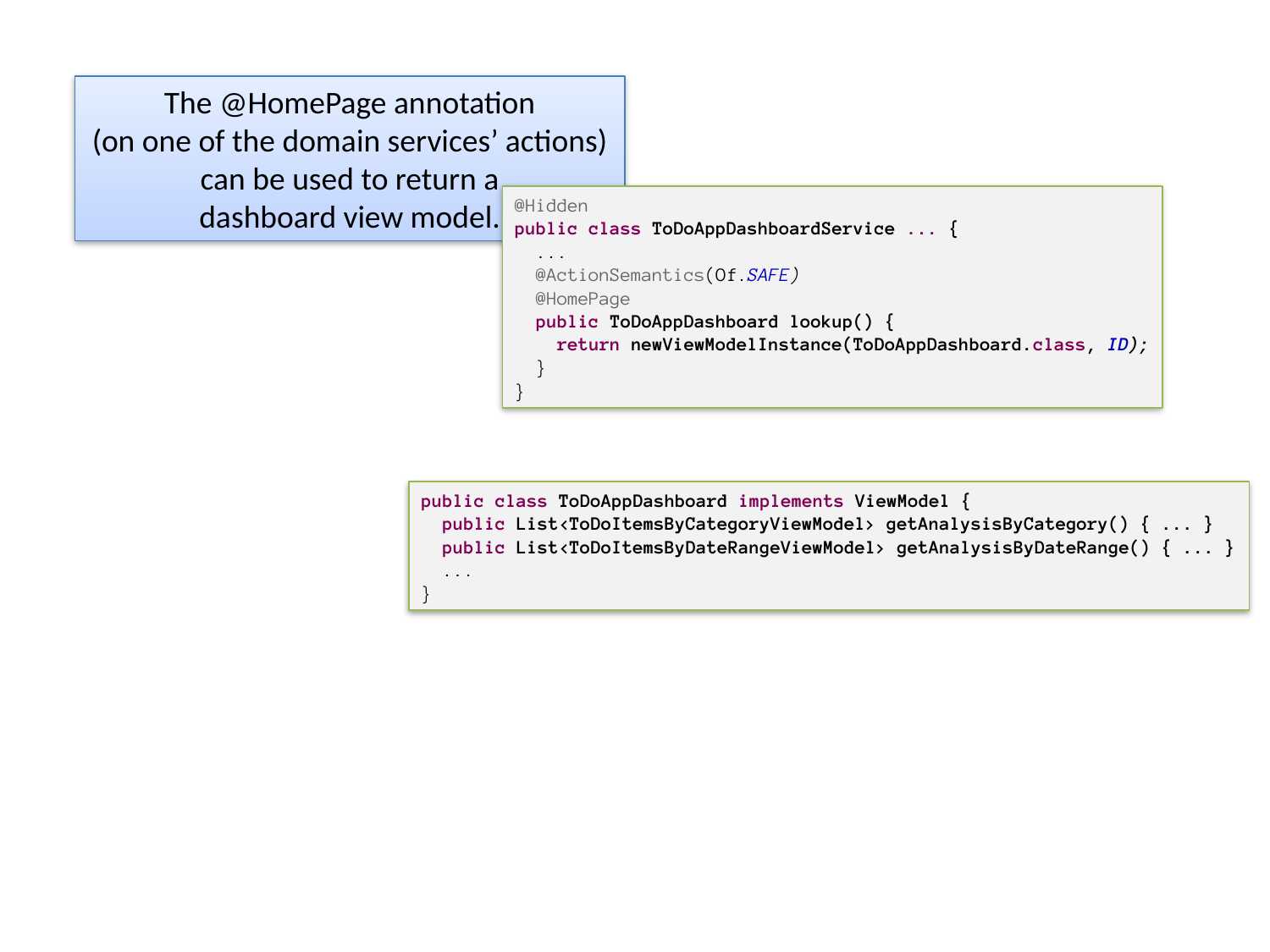

The @HomePage annotation
(on one of the domain services’ actions) can be used to return a
dashboard view model.
@Hidden
public class ToDoAppDashboardService ... {
  ...
  @ActionSemantics(Of.SAFE)
  @HomePage
  public ToDoAppDashboard lookup() {
    return newViewModelInstance(ToDoAppDashboard.class, ID);
  }
}
public class ToDoAppDashboard implements ViewModel {
  public List<ToDoItemsByCategoryViewModel> getAnalysisByCategory() { ... }
  public List<ToDoItemsByDateRangeViewModel> getAnalysisByDateRange() { ... }
  ...
}